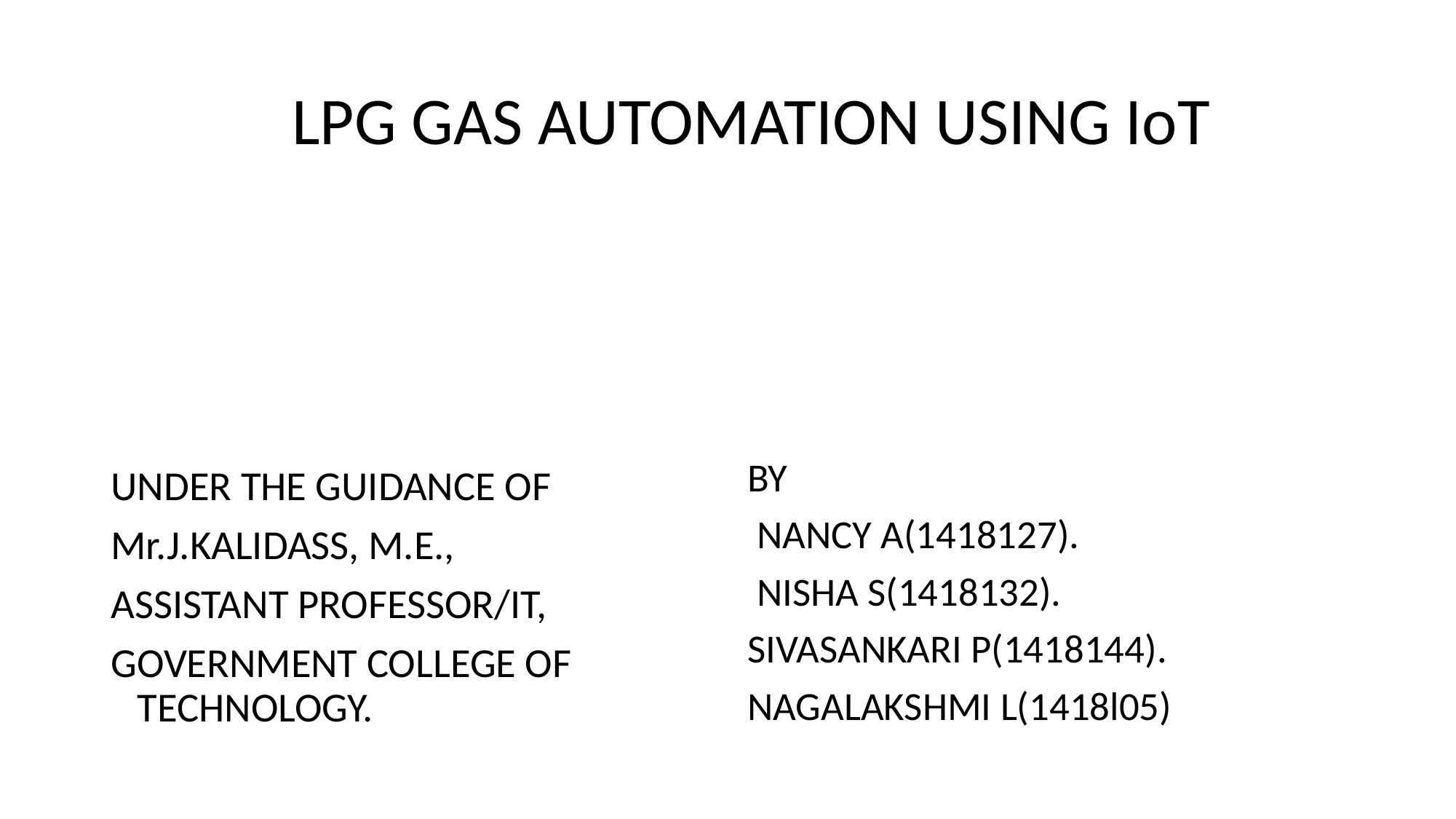

# LPG GAS AUTOMATION USING IoT

UNDER THE GUIDANCE OF
Mr.J.KALIDASS, M.E.,
ASSISTANT PROFESSOR/IT,
GOVERNMENT COLLEGE OF TECHNOLOGY.

BY
 NANCY A(1418127).
 NISHA S(1418132).
SIVASANKARI P(1418144).
NAGALAKSHMI L(1418l05)